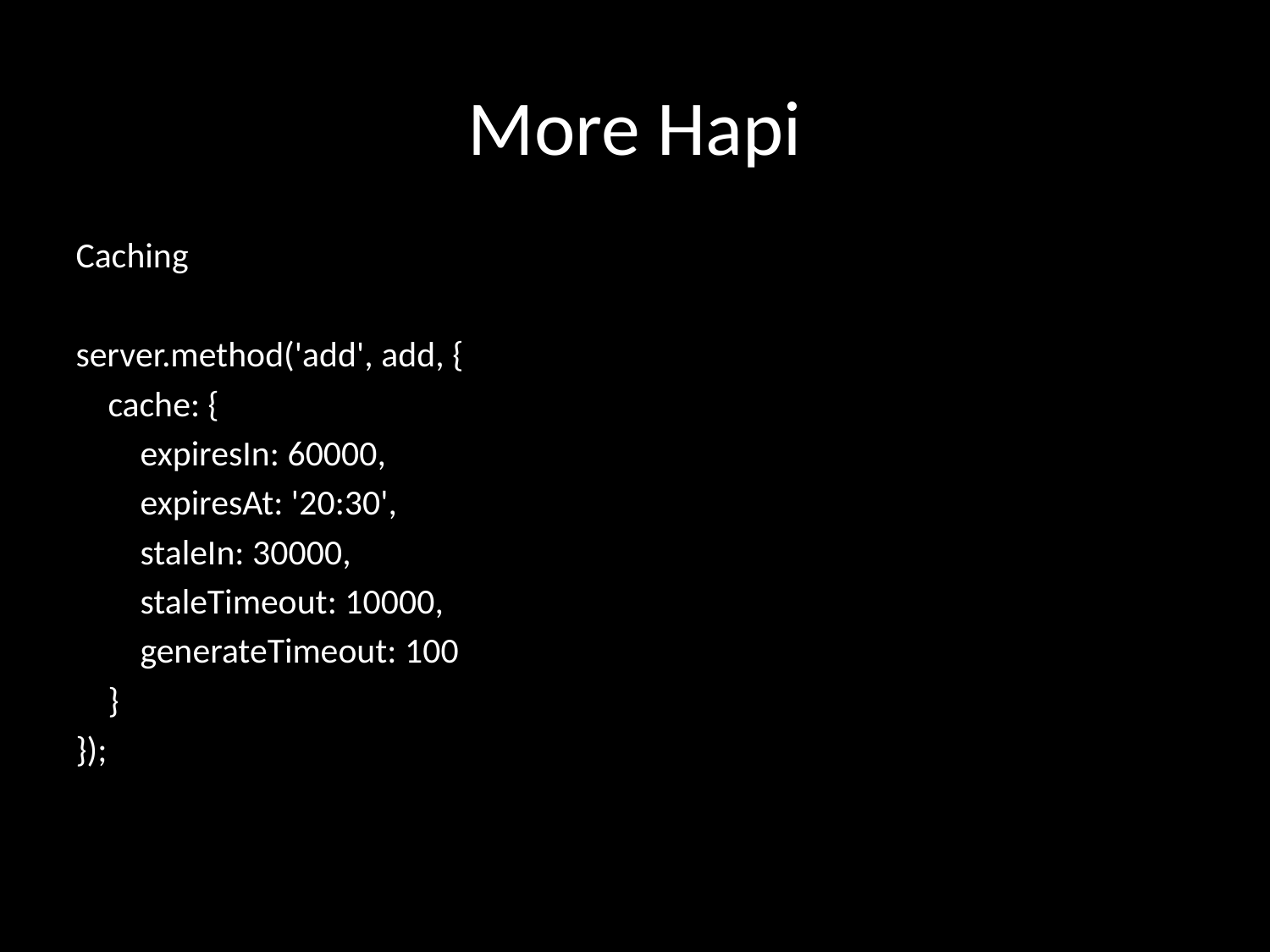

# More Hapi
Caching

server.method('add', add, {
    cache: {
        expiresIn: 60000,
        expiresAt: '20:30',
        staleIn: 30000,
        staleTimeout: 10000,
        generateTimeout: 100
    }
});